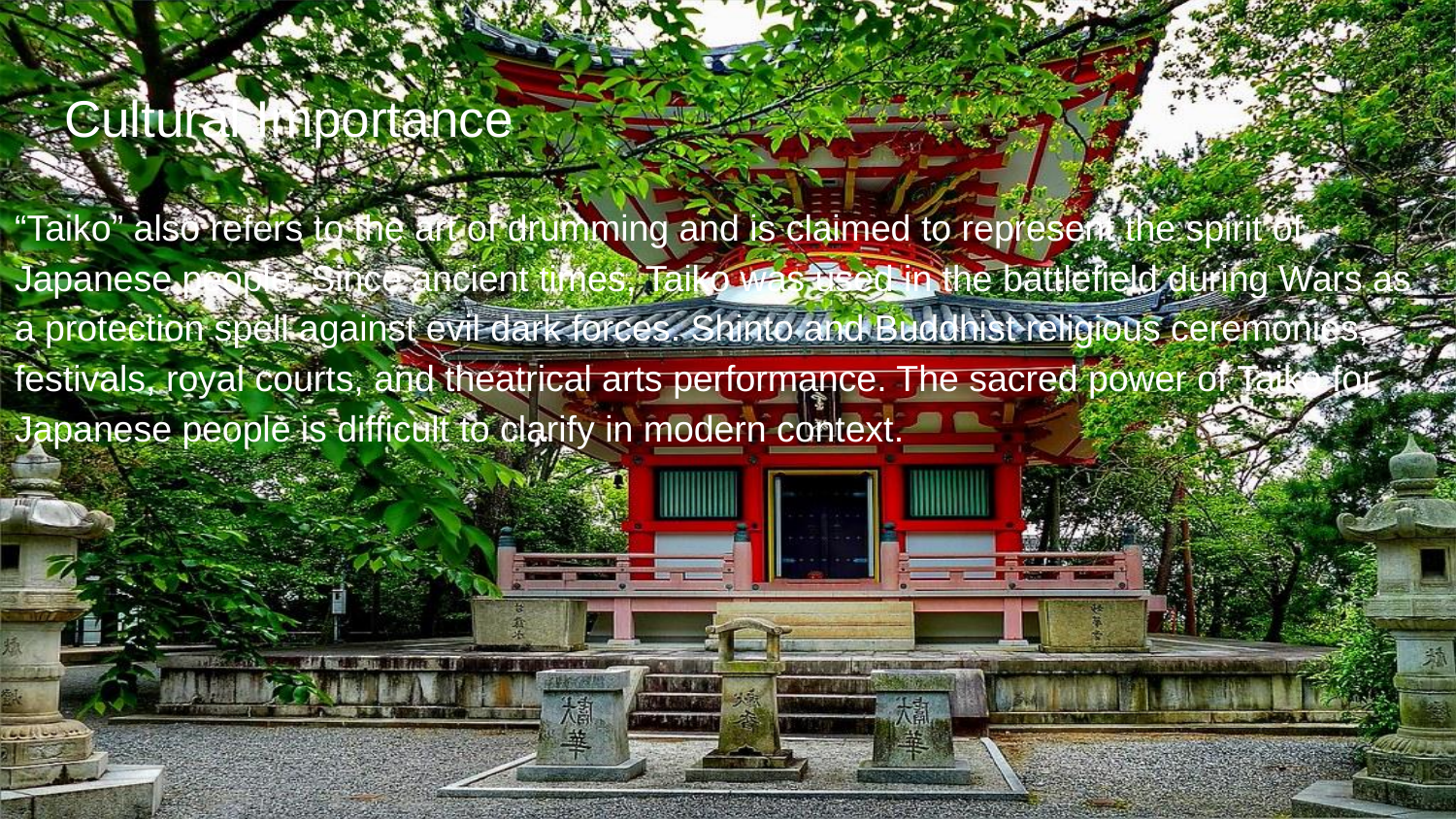

# Cultural Importance
“Taiko” also refers to the art of drumming and is claimed to represent the spirit of Japanese people. Since ancient times, Taiko was used in the battlefield during Wars as a protection spell against evil dark forces. Shinto and Buddhist religious ceremonies, festivals, royal courts, and theatrical arts performance. The sacred power of Taiko for Japanese people is difficult to clarify in modern context.